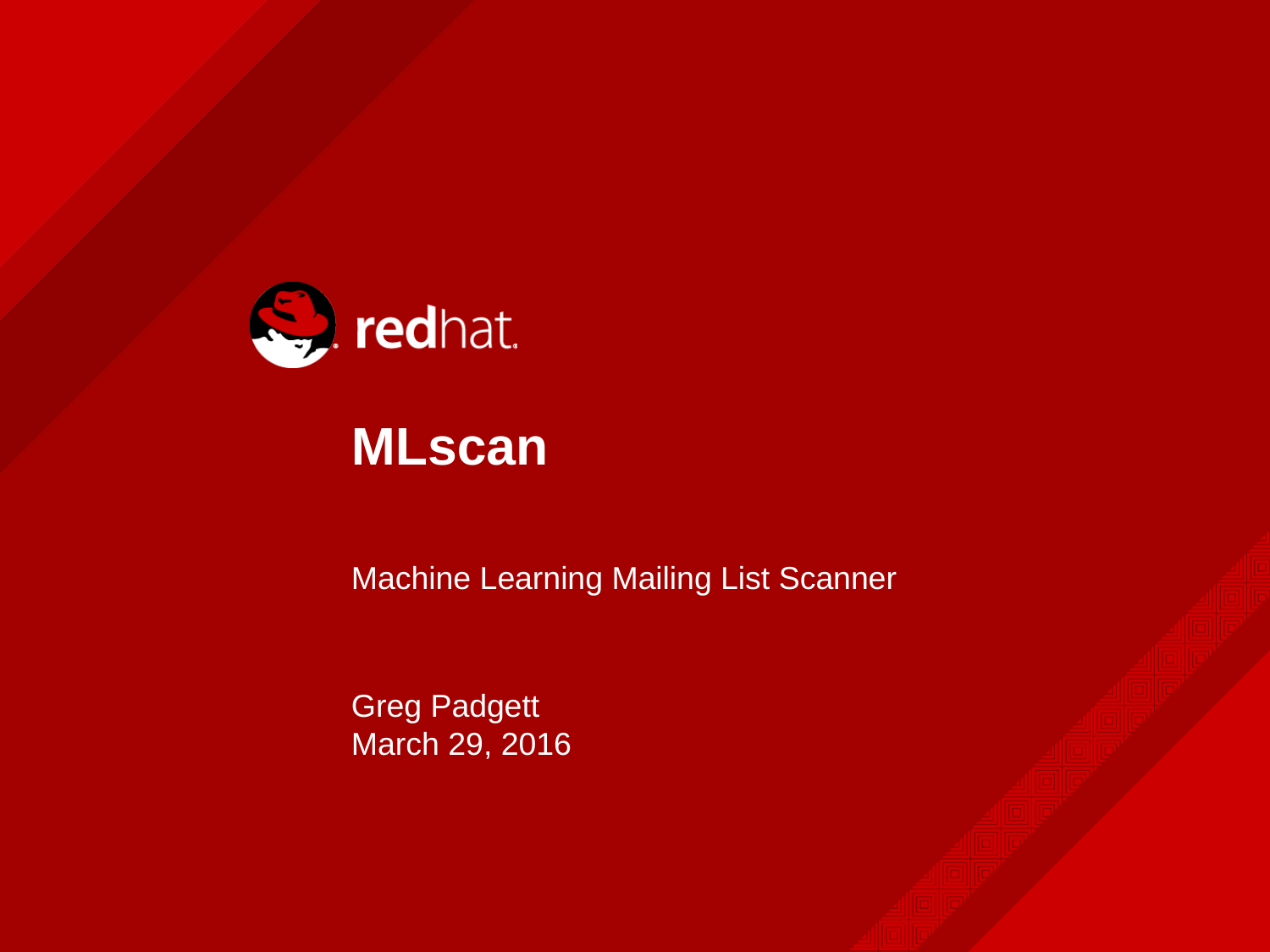

# MLscan

Machine Learning Mailing List Scanner

Greg Padgett
March 29, 2016